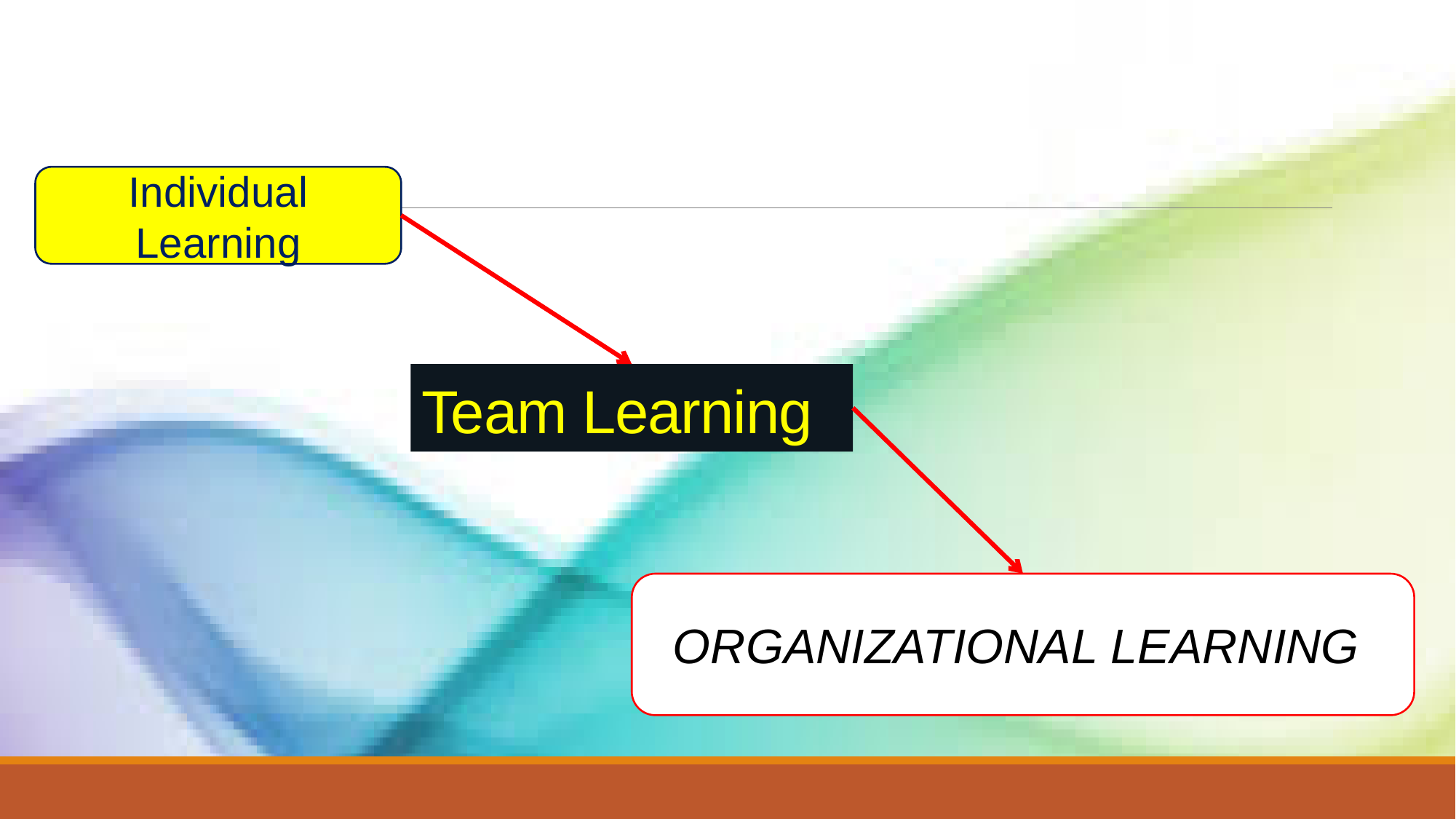

Individual Learning
# Team Learning
ORGANIZATIONAL LEARNING